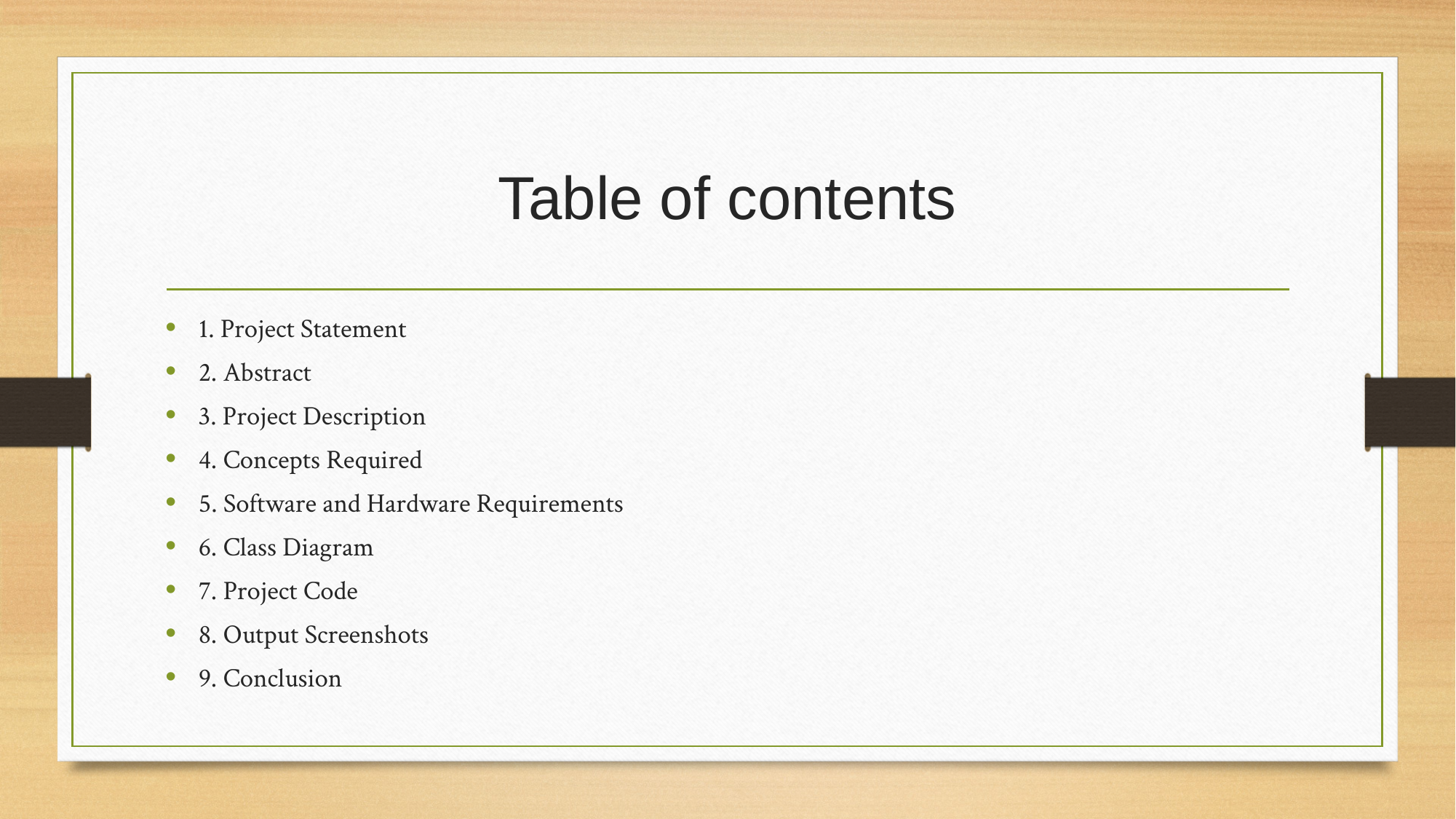

# Table of contents
1. Project Statement
2. Abstract
3. Project Description
4. Concepts Required
5. Software and Hardware Requirements
6. Class Diagram
7. Project Code
8. Output Screenshots
9. Conclusion